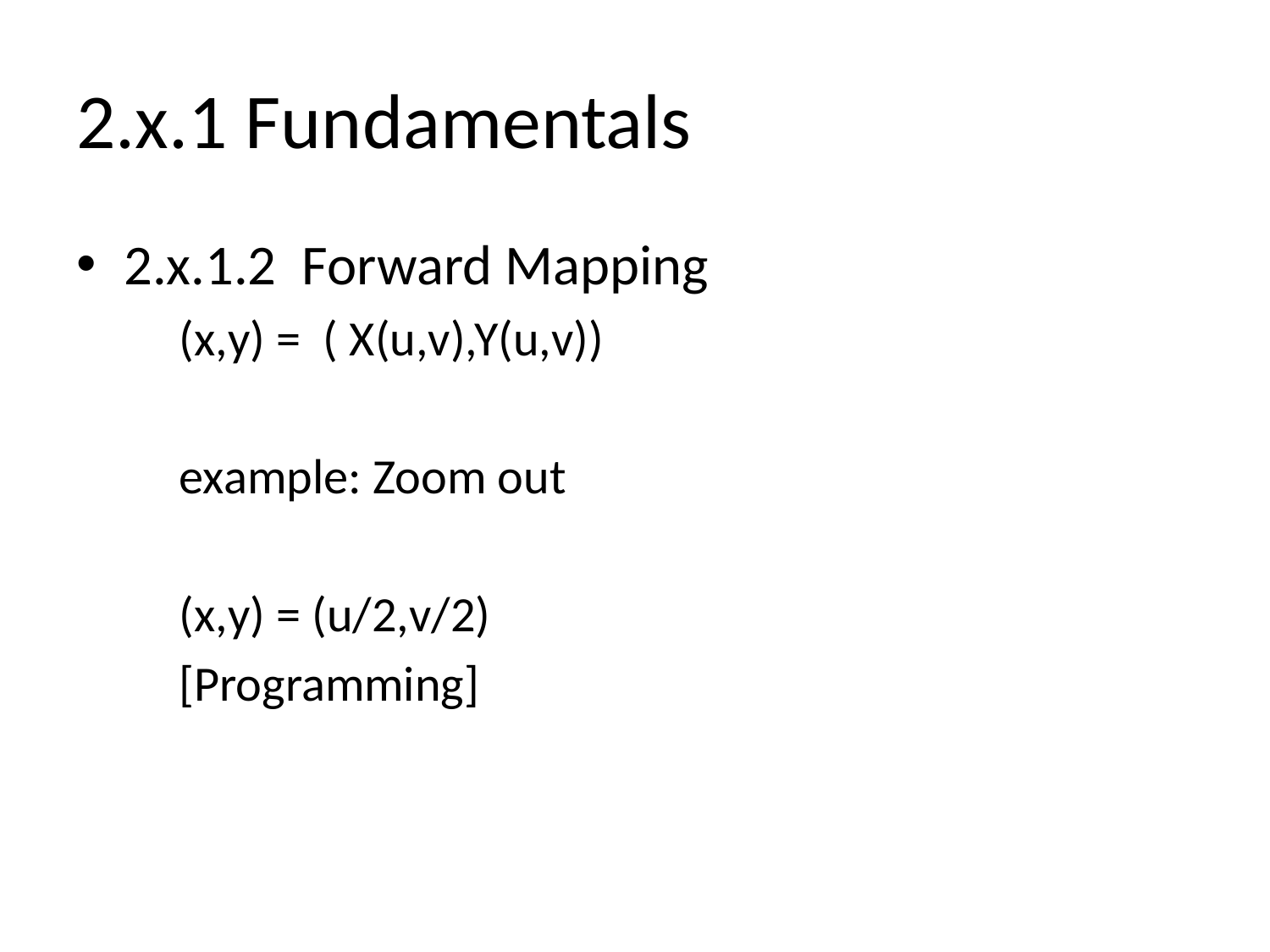

# 2.x.1 Fundamentals
2.x.1.2  Forward Mapping
	(x,y) =  ( X(u,v),Y(u,v))

	example: Zoom out

	(x,y) = (u/2,v/2)
	[Programming]